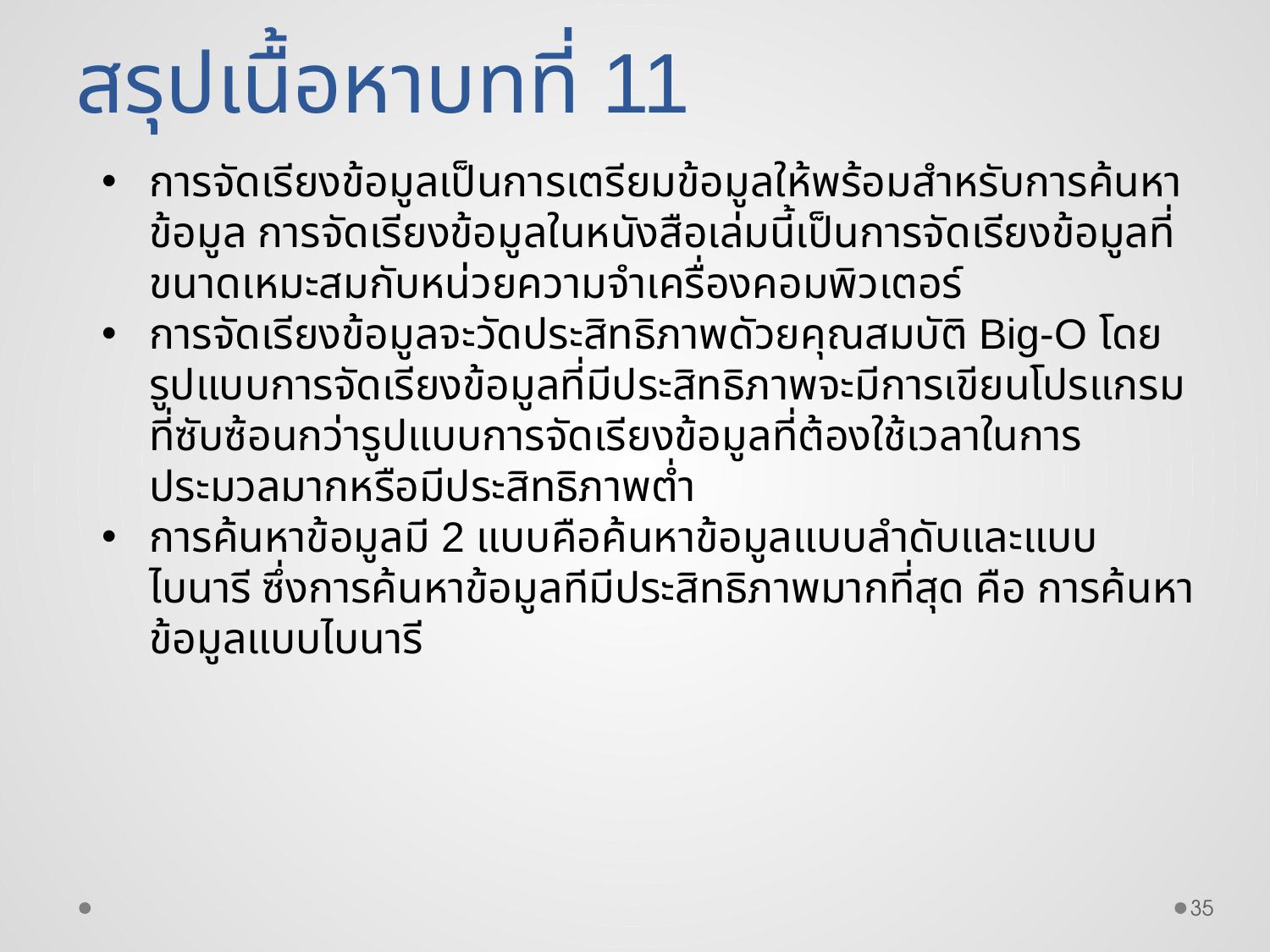

สรุปเนื้อหาบทที่ 11
การจัดเรียงข้อมูลเป็นการเตรียมข้อมูลให้พร้อมสำหรับการค้นหาข้อมูล การจัดเรียงข้อมูลในหนังสือเล่มนี้เป็นการจัดเรียงข้อมูลที่ขนาดเหมะสมกับหน่วยความจำเครื่องคอมพิวเตอร์
การจัดเรียงข้อมูลจะวัดประสิทธิภาพดัวยคุณสมบัติ Big-O โดยรูปแบบการจัดเรียงข้อมูลที่มีประสิทธิภาพจะมีการเขียนโปรแกรมที่ซับซ้อนกว่ารูปแบบการจัดเรียงข้อมูลที่ต้องใช้เวลาในการประมวลมากหรือมีประสิทธิภาพต่ำ
การค้นหาข้อมูลมี 2 แบบคือค้นหาข้อมูลแบบลำดับและแบบไบนารี ซึ่งการค้นหาข้อมูลทีมีประสิทธิภาพมากที่สุด คือ การค้นหาข้อมูลแบบไบนารี
35